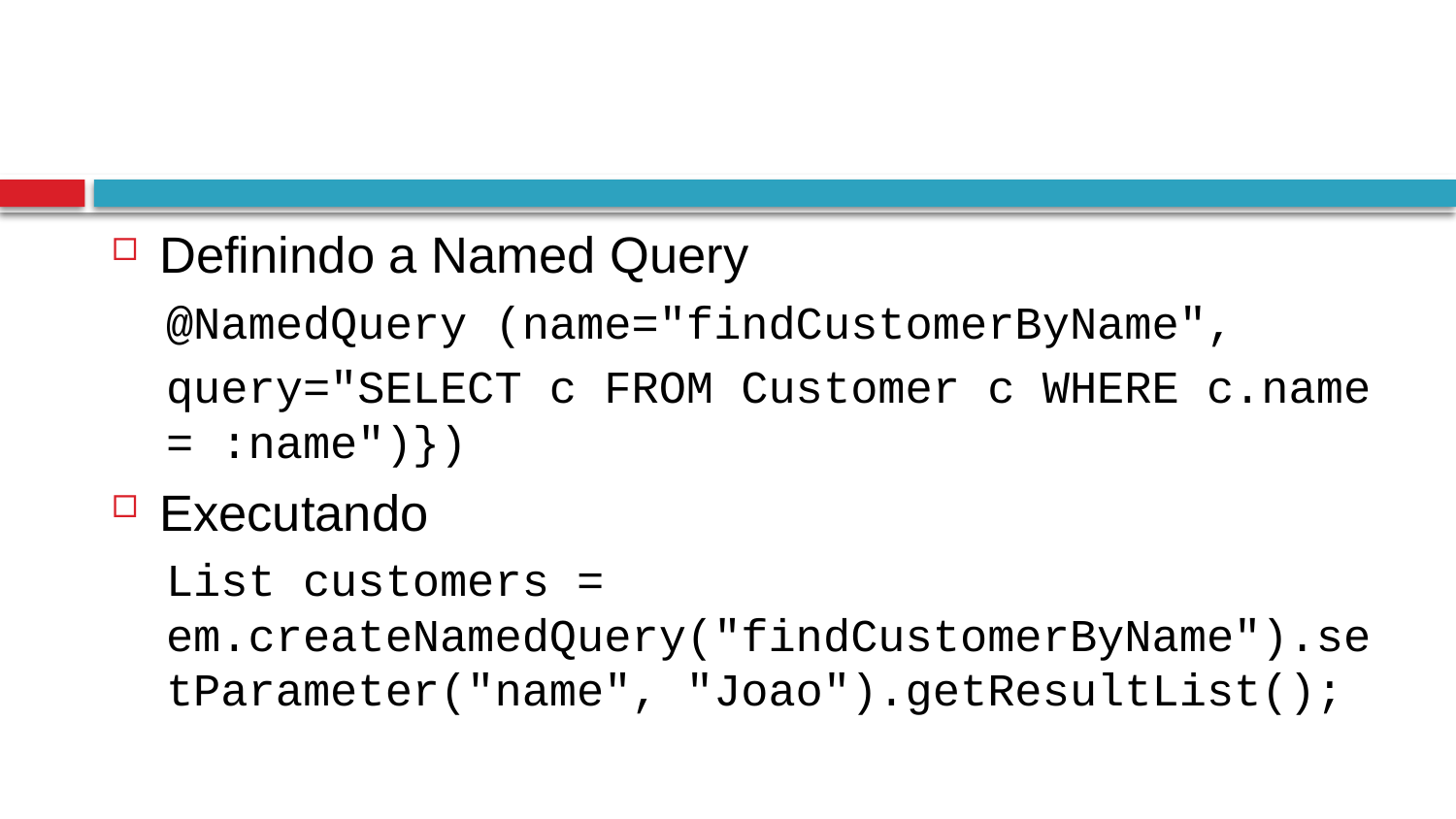

#
Definindo a Named Query
@NamedQuery (name="findCustomerByName",
query="SELECT c FROM Customer c WHERE c.name = :name")})
Executando
List customers = em.createNamedQuery("findCustomerByName").setParameter("name", "Joao").getResultList();